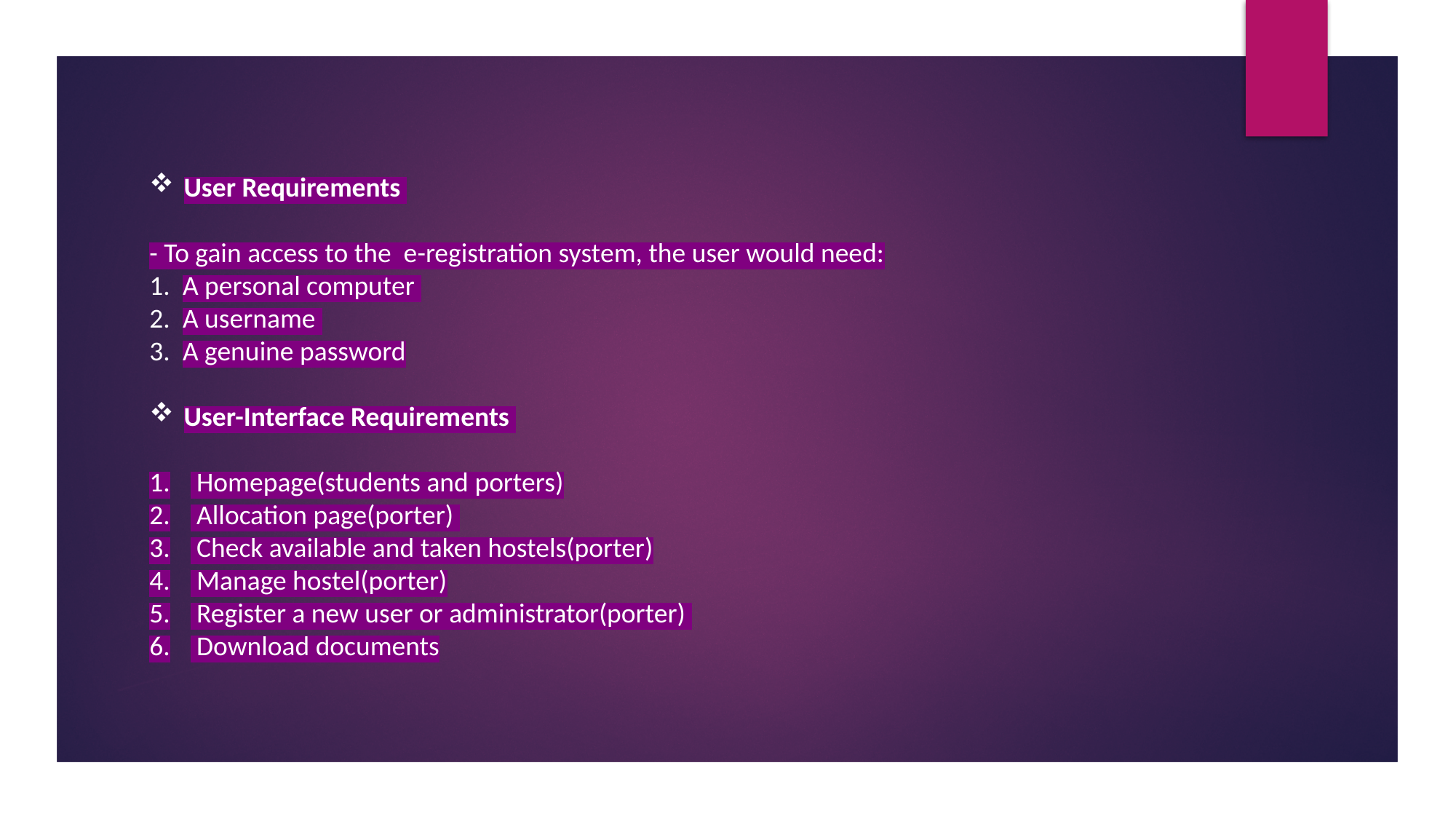

User Requirements

- To gain access to the  e-registration system, the user would need:
1.  A personal computer
2.  A username
3.  A genuine password

User-Interface Requirements

 Homepage(students and porters)
 Allocation page(porter)
 Check available and taken hostels(porter)
 Manage hostel(porter)
 Register a new user or administrator(porter)
 Download documents